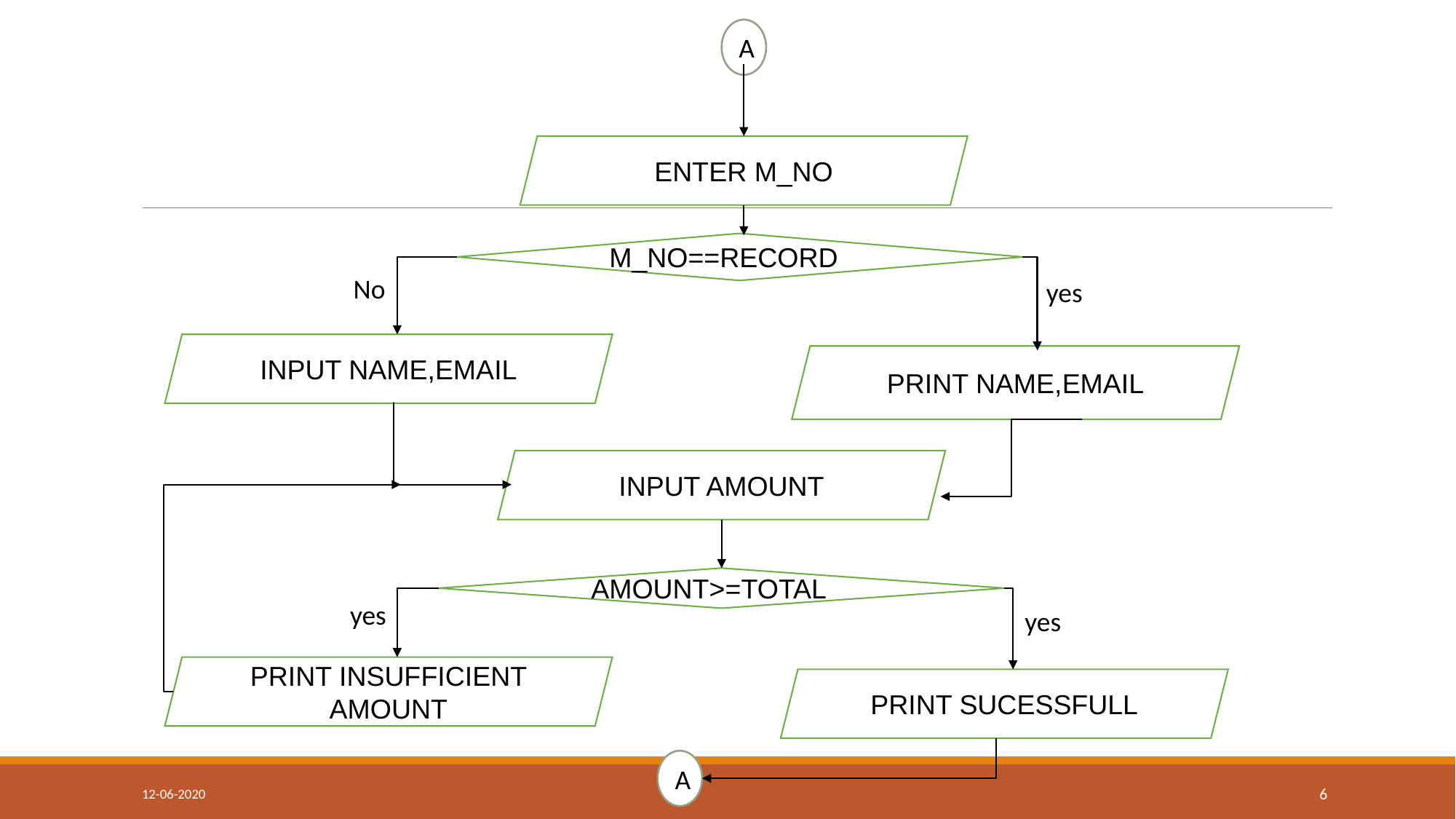

A
ENTER M_NO
M_NO==RECORD
No
yes
INPUT NAME,EMAIL
PRINT NAME,EMAIL
INPUT AMOUNT
AMOUNT>=TOTAL
yes
yes
PRINT INSUFFICIENT AMOUNT
PRINT SUCESSFULL
A
12-06-2020
6